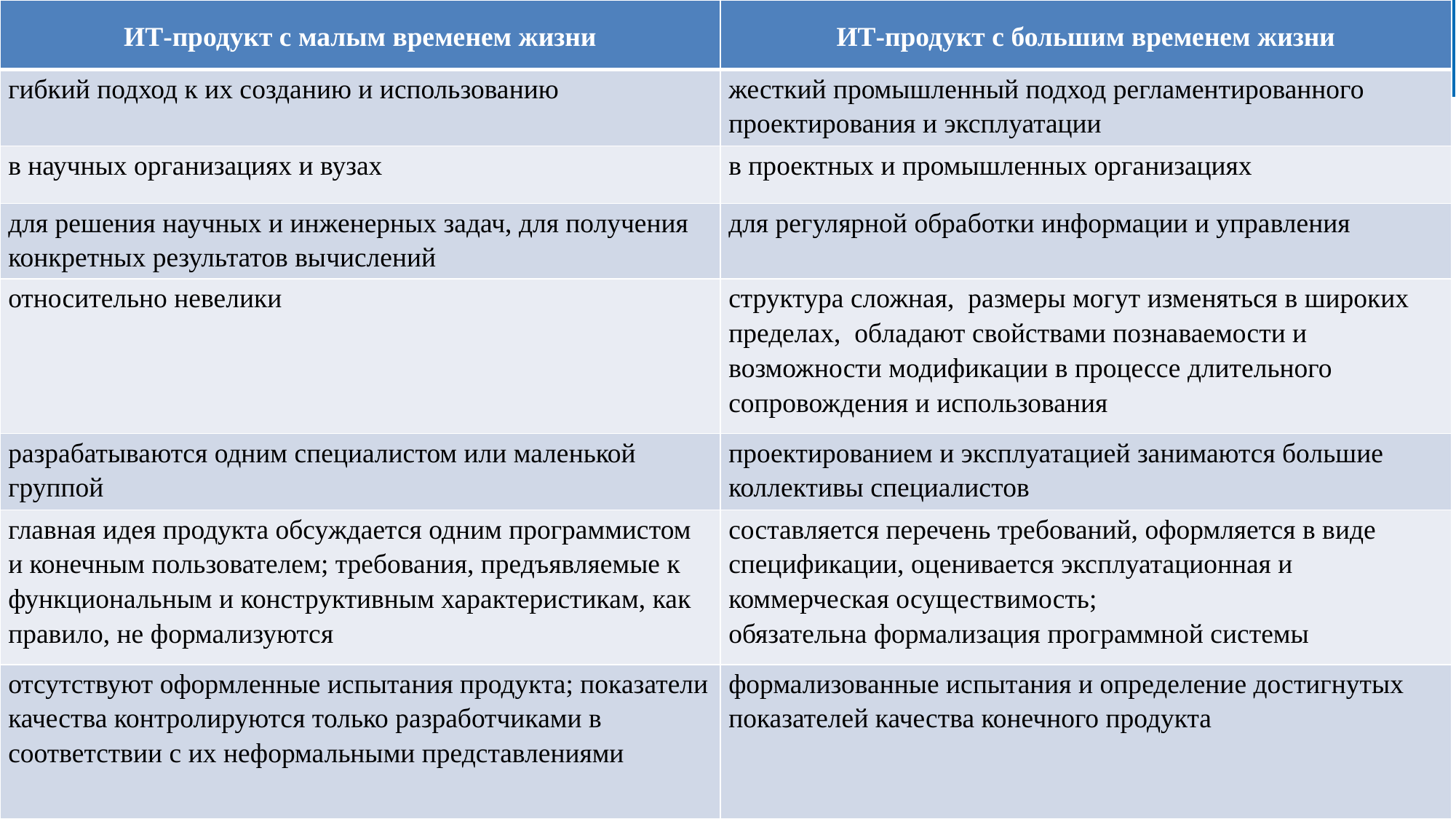

| ИТ-продукт с малым временем жизни | ИТ-продукт с большим временем жизни |
| --- | --- |
| гибкий подход к их созданию и использованию | жесткий промышленный подход регламентированного проектирования и эксплуатации |
| в научных организациях и вузах | в проектных и промышленных организациях |
| для решения научных и инженерных задач, для получения конкретных результатов вычислений | для регулярной обработки информации и управления |
| относительно невелики | структура сложная, размеры могут изменяться в широких пределах, обладают свойствами познаваемости и возможности модификации в процессе длительного сопровождения и использования |
| разрабатываются одним специалистом или маленькой группой | проектированием и эксплуатацией занимаются большие коллективы специалистов |
| главная идея продукта обсуждается одним программистом и конечным пользователем; требования, предъявляемые к функциональным и конструктивным характеристикам, как правило, не формализуются | составляется перечень требований, оформляется в виде спецификации, оценивается эксплуатационная и коммерческая осуществимость; обязательна формализация программной системы |
| отсутствуют оформленные испытания продукта; показатели качества контролируются только разработчиками в соответствии с их неформальными представлениями | формализованные испытания и определение достигнутых показателей качества конечного продукта |
# ИТ-продукты с разной продолжительностью ЖЦ